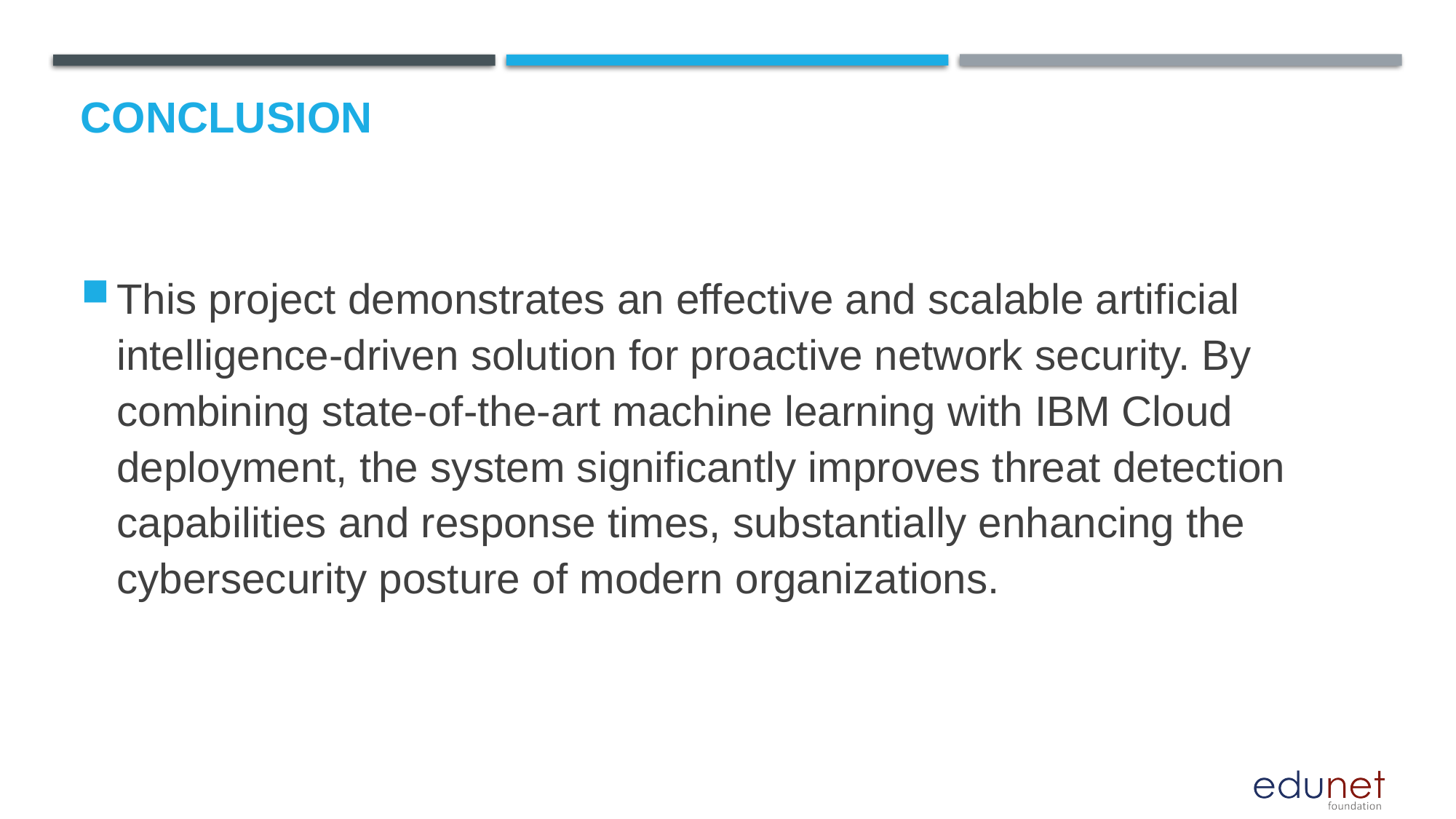

# Conclusion
This project demonstrates an effective and scalable artificial intelligence-driven solution for proactive network security. By combining state-of-the-art machine learning with IBM Cloud deployment, the system significantly improves threat detection capabilities and response times, substantially enhancing the cybersecurity posture of modern organizations.